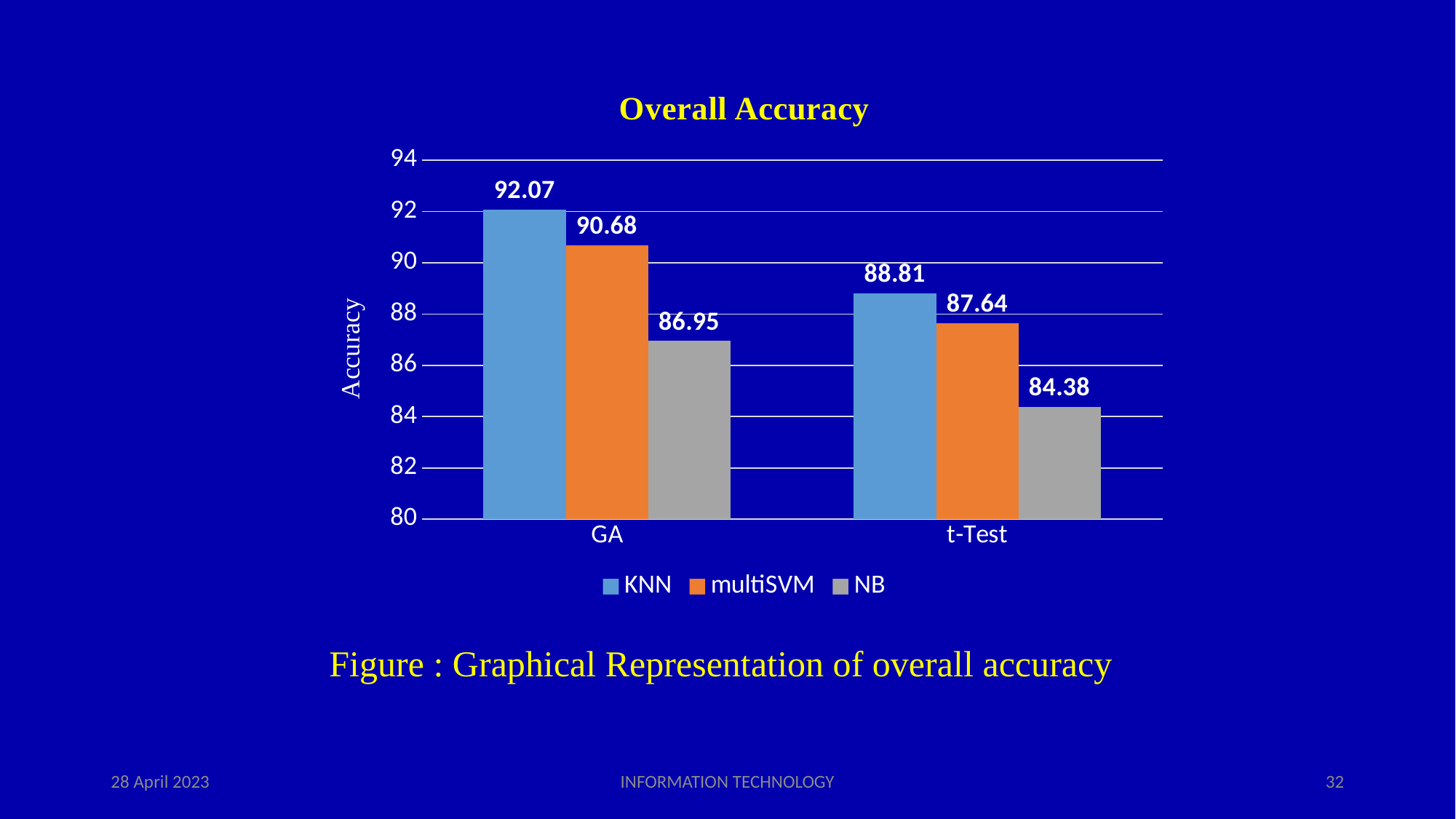

Figure : Graphical Representation of overall accuracy

### Chart: Overall Accuracy

| Category | KNN | multiSVM | NB |
|---|---|---|---|
| GA | 92.07 | 90.68 | 86.95 |
| t-Test | 88.81 | 87.64 | 84.38 |
28 April 2023
INFORMATION TECHNOLOGY
32